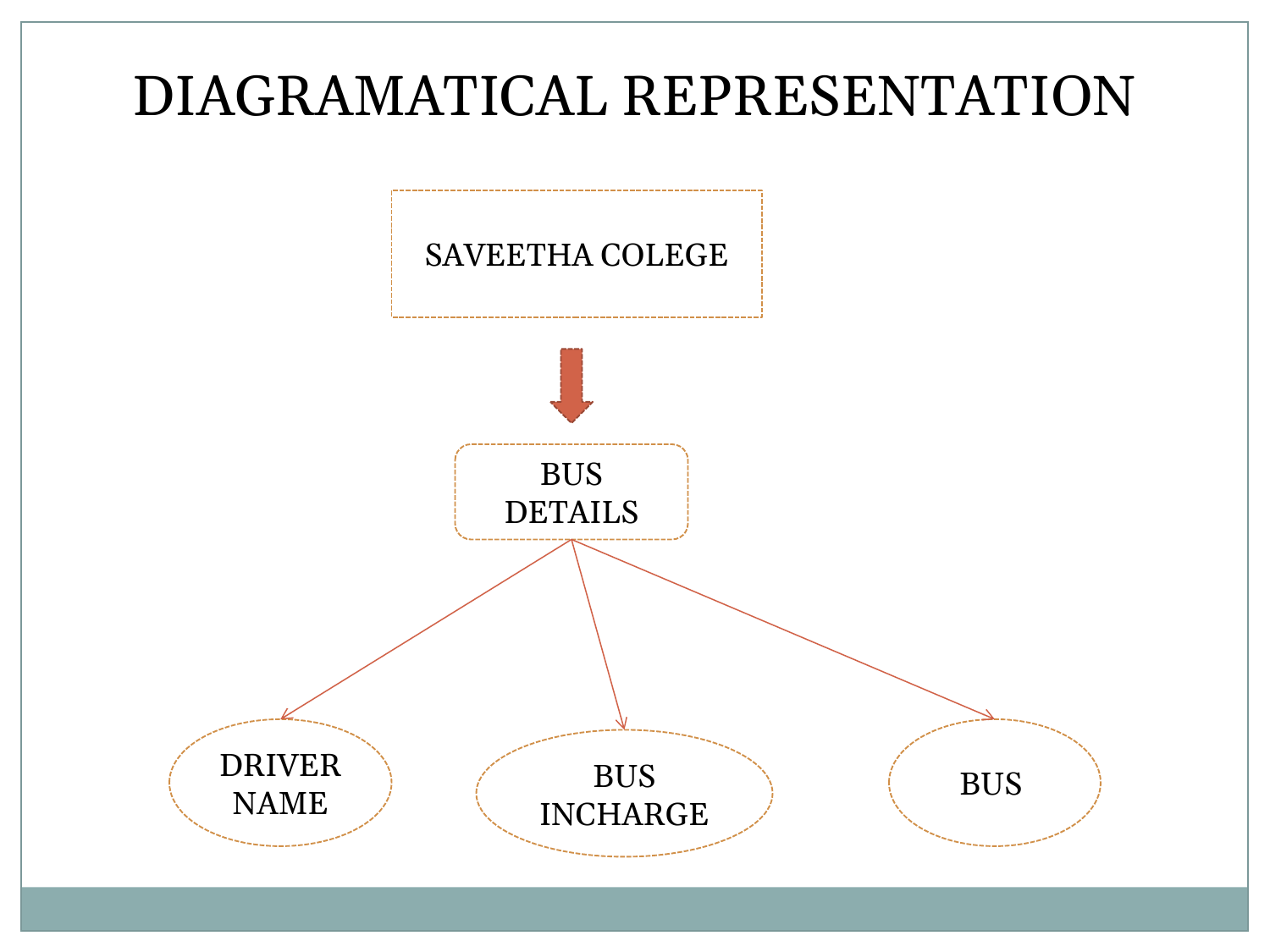

DIAGRAMATICAL REPRESENTATION
SAVEETHA COLEGE

BUS DETAILS
DRIVER NAME
BUS
BUS INCHARGE